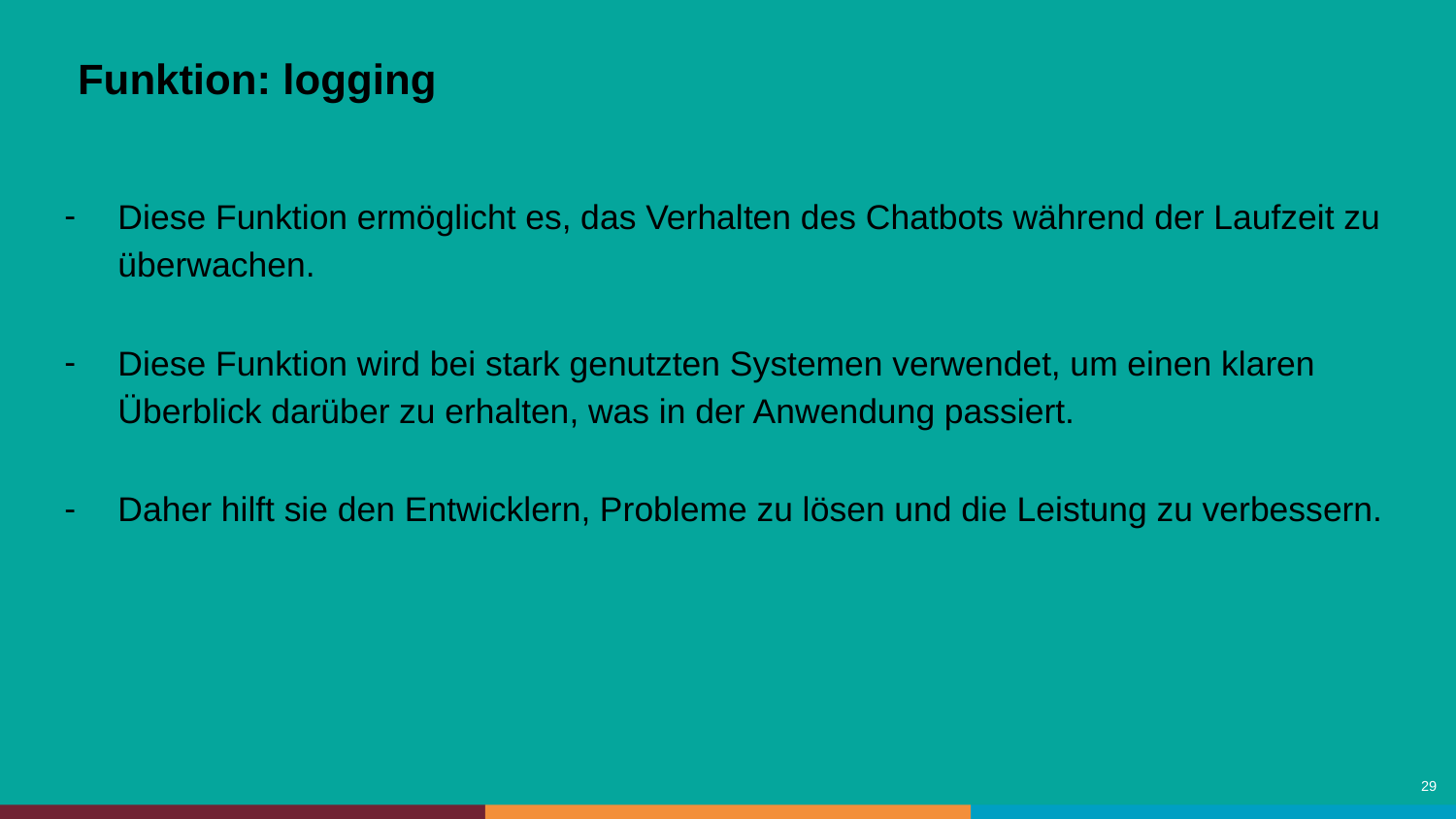

Funktion: logging

Diese Funktion ermöglicht es, das Verhalten des Chatbots während der Laufzeit zu überwachen.

Diese Funktion wird bei stark genutzten Systemen verwendet, um einen klaren Überblick darüber zu erhalten, was in der Anwendung passiert.

Daher hilft sie den Entwicklern, Probleme zu lösen und die Leistung zu verbessern.

29